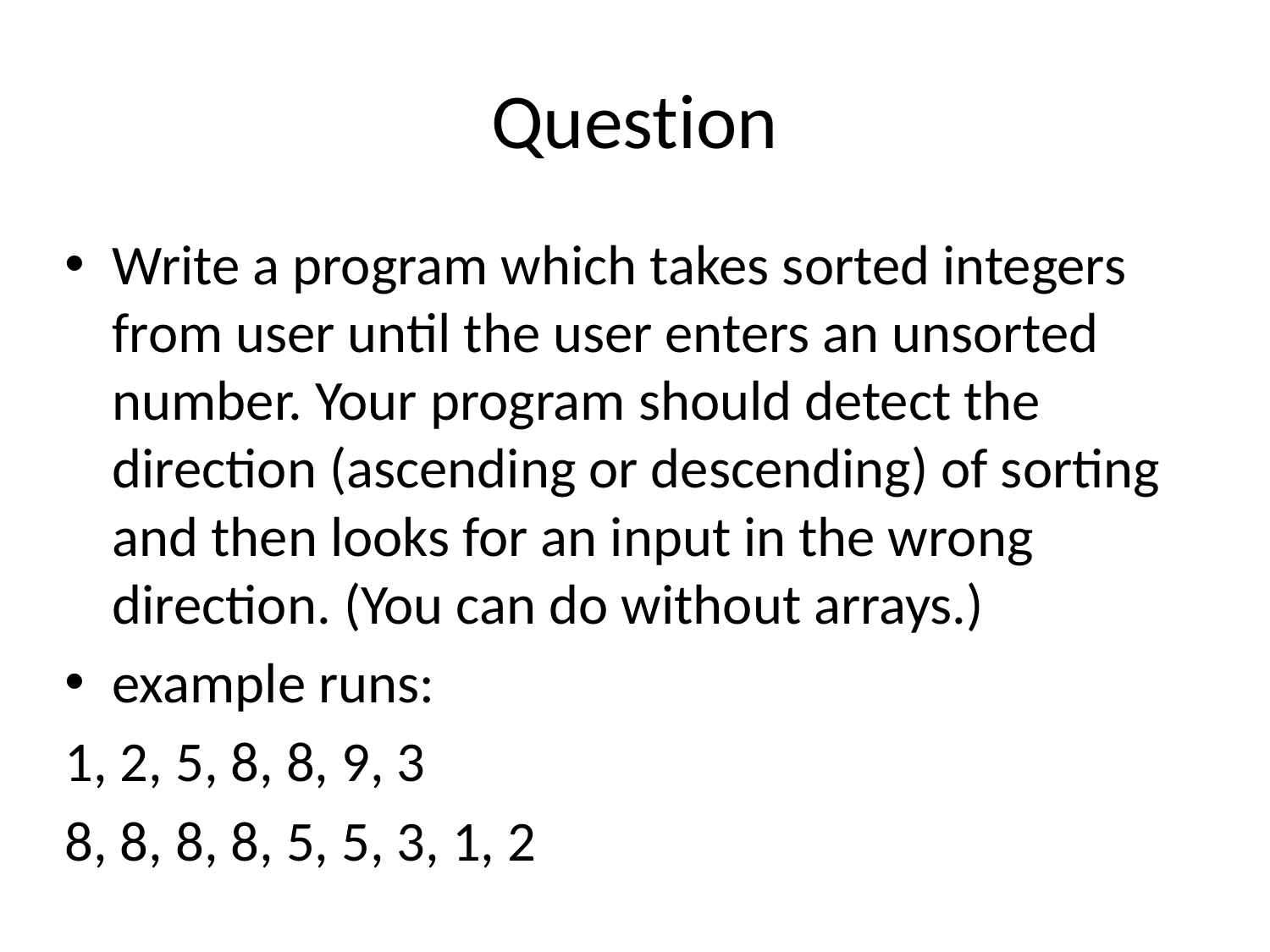

# Question
Write a program which takes sorted integers from user until the user enters an unsorted number. Your program should detect the direction (ascending or descending) of sorting and then looks for an input in the wrong direction. (You can do without arrays.)
example runs:
1, 2, 5, 8, 8, 9, 3
8, 8, 8, 8, 5, 5, 3, 1, 2